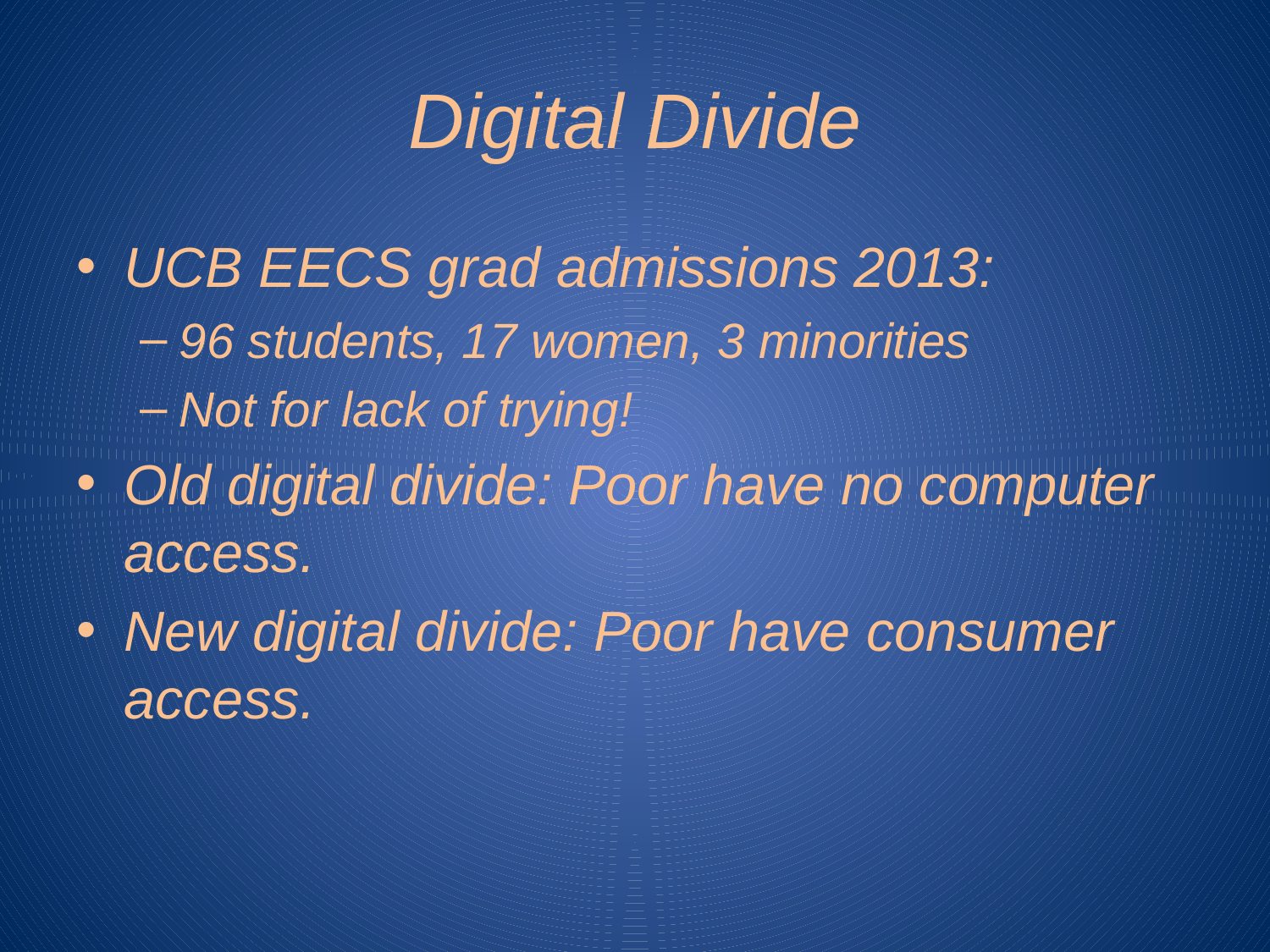

# Digital Divide
UCB EECS grad admissions 2013:
96 students, 17 women, 3 minorities
Not for lack of trying!
Old digital divide: Poor have no computer access.
New digital divide: Poor have consumer access.